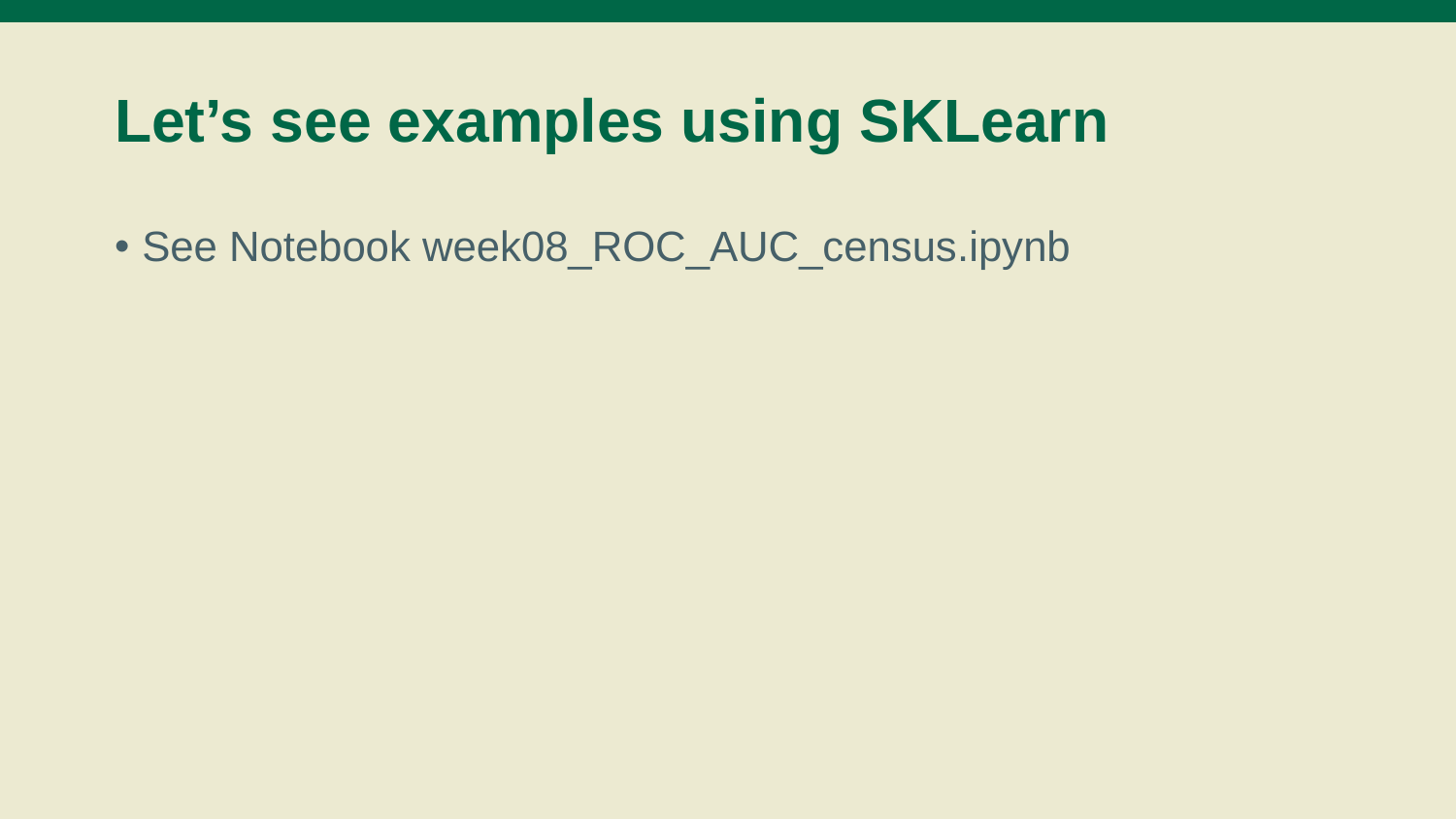

# Let’s see examples using SKLearn
See Notebook week08_ROC_AUC_census.ipynb